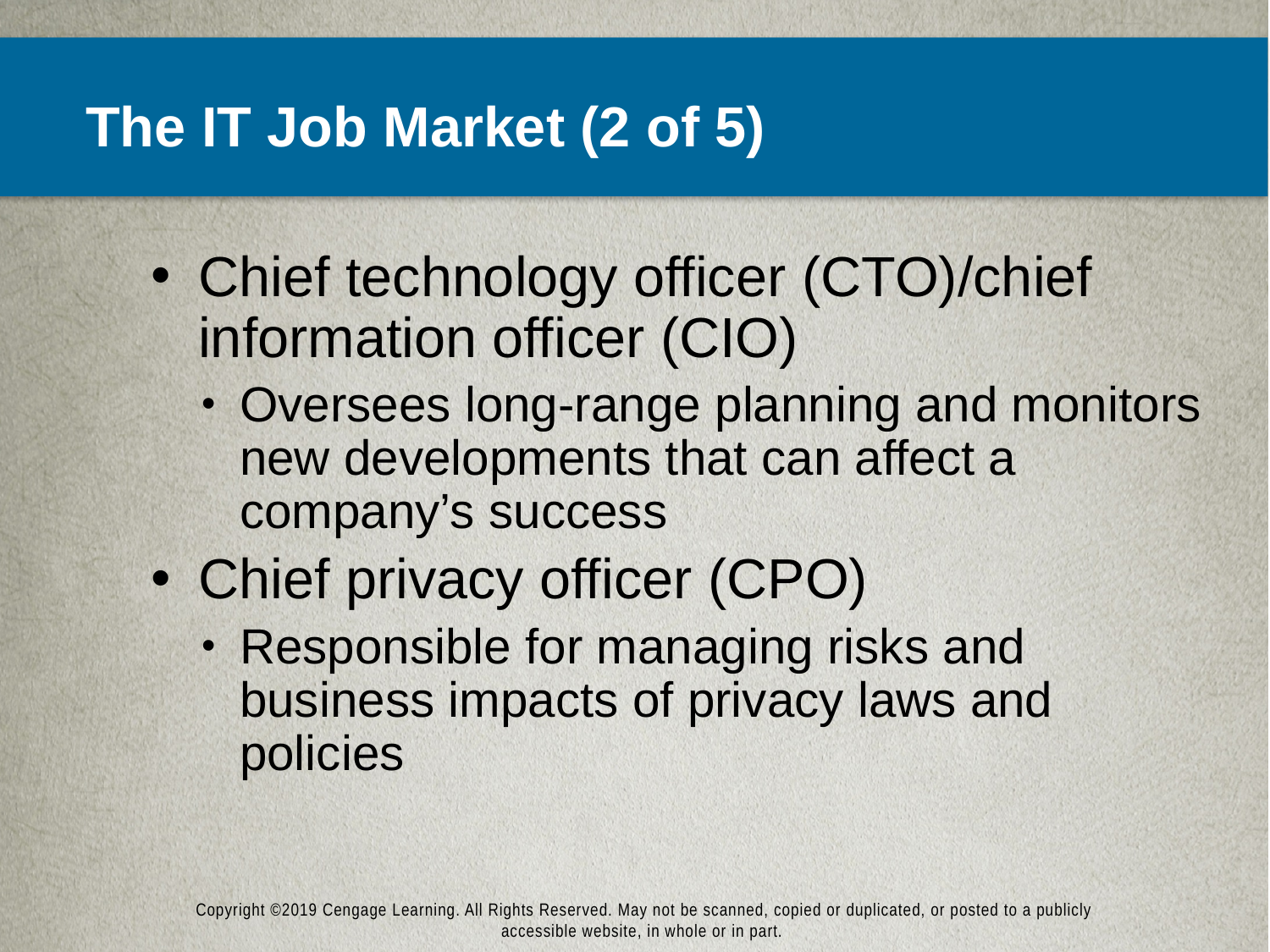

# The IT Job Market (2 of 5)
Chief technology officer (CTO)/chief information officer (CIO)
Oversees long-range planning and monitors new developments that can affect a company’s success
Chief privacy officer (CPO)
Responsible for managing risks and business impacts of privacy laws and policies